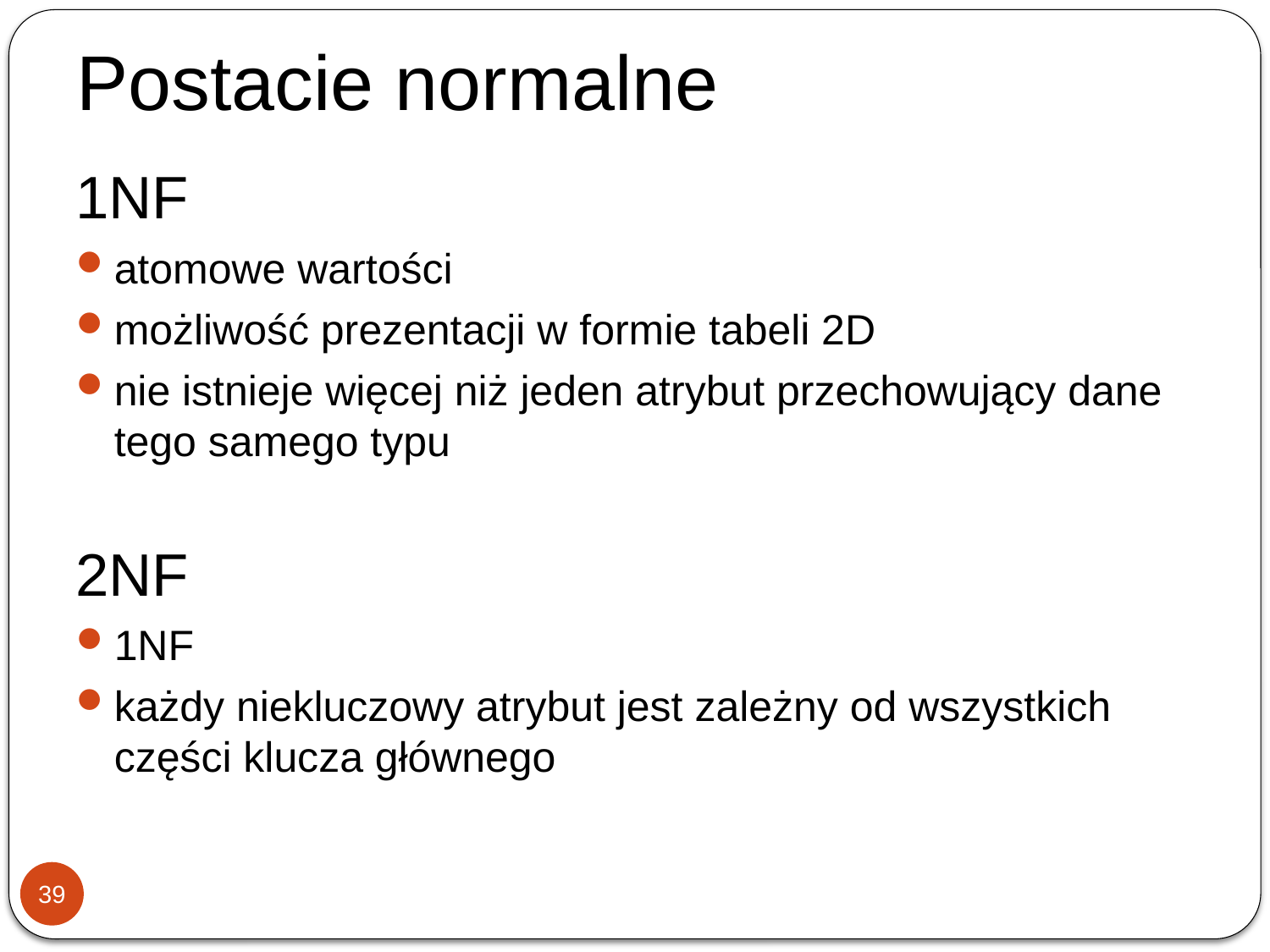

Postacie normalne
1NF
atomowe wartości
możliwość prezentacji w formie tabeli 2D
nie istnieje więcej niż jeden atrybut przechowujący dane tego samego typu

2NF
1NF
każdy niekluczowy atrybut jest zależny od wszystkich części klucza głównego

39